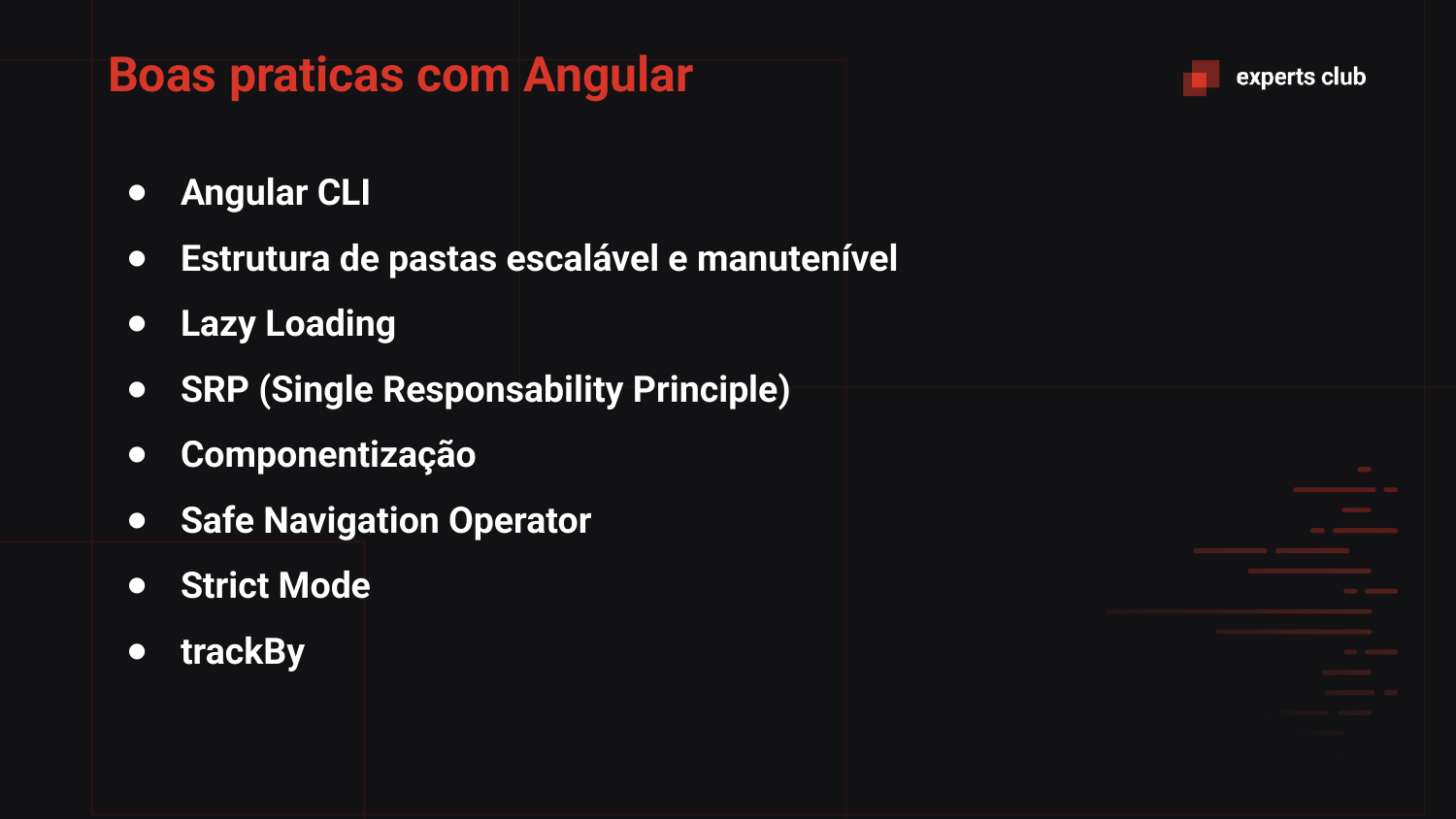

# Boas praticas com Angular
Angular CLI
Estrutura de pastas escalável e manutenível
Lazy Loading
SRP (Single Responsability Principle)
Componentização
Safe Navigation Operator
Strict Mode
trackBy